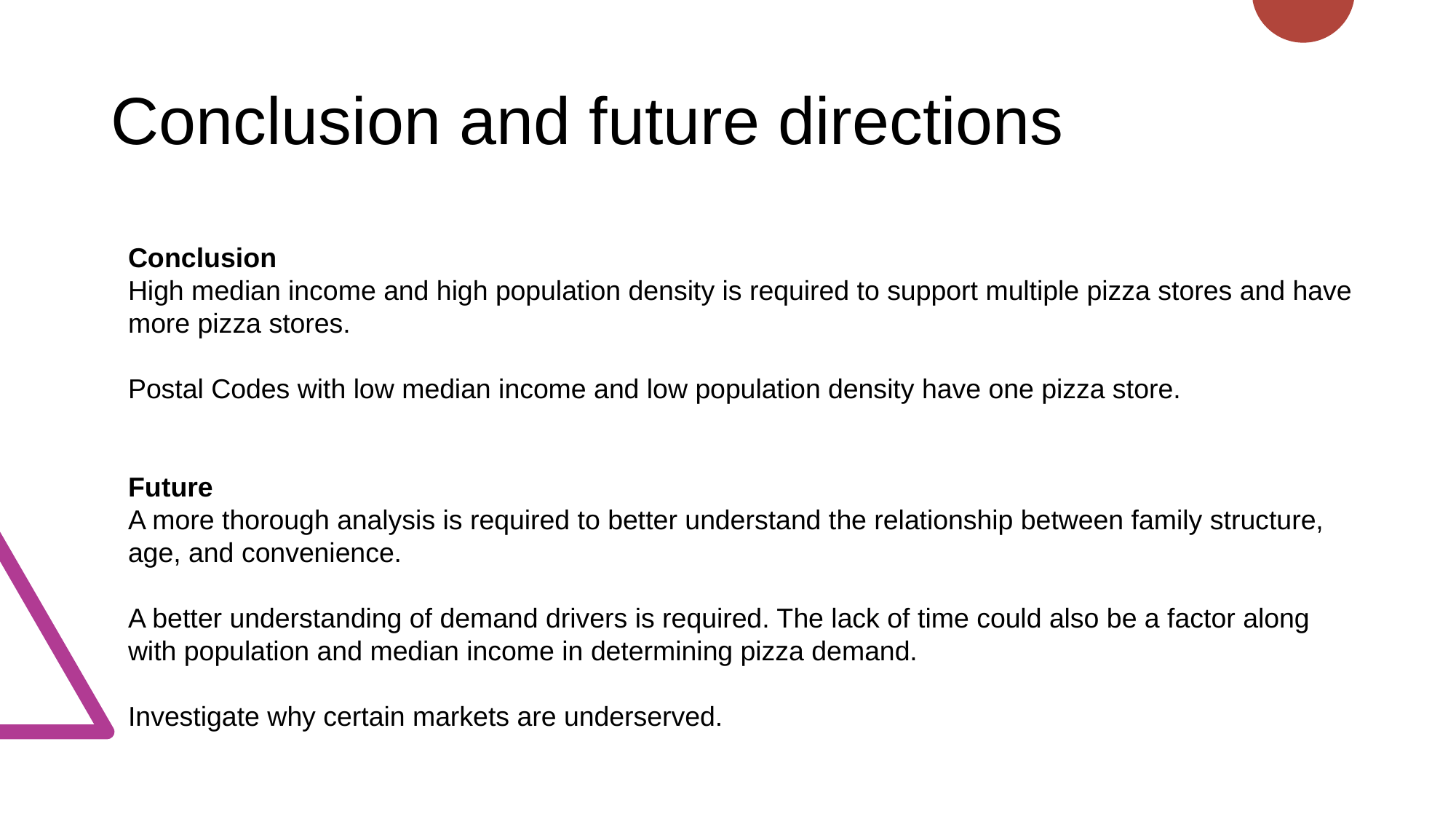

# Conclusion and future directions
Conclusion
High median income and high population density is required to support multiple pizza stores and have more pizza stores.

Postal Codes with low median income and low population density have one pizza store.

Future
A more thorough analysis is required to better understand the relationship between family structure, age, and convenience.

A better understanding of demand drivers is required. The lack of time could also be a factor along with population and median income in determining pizza demand.

Investigate why certain markets are underserved.